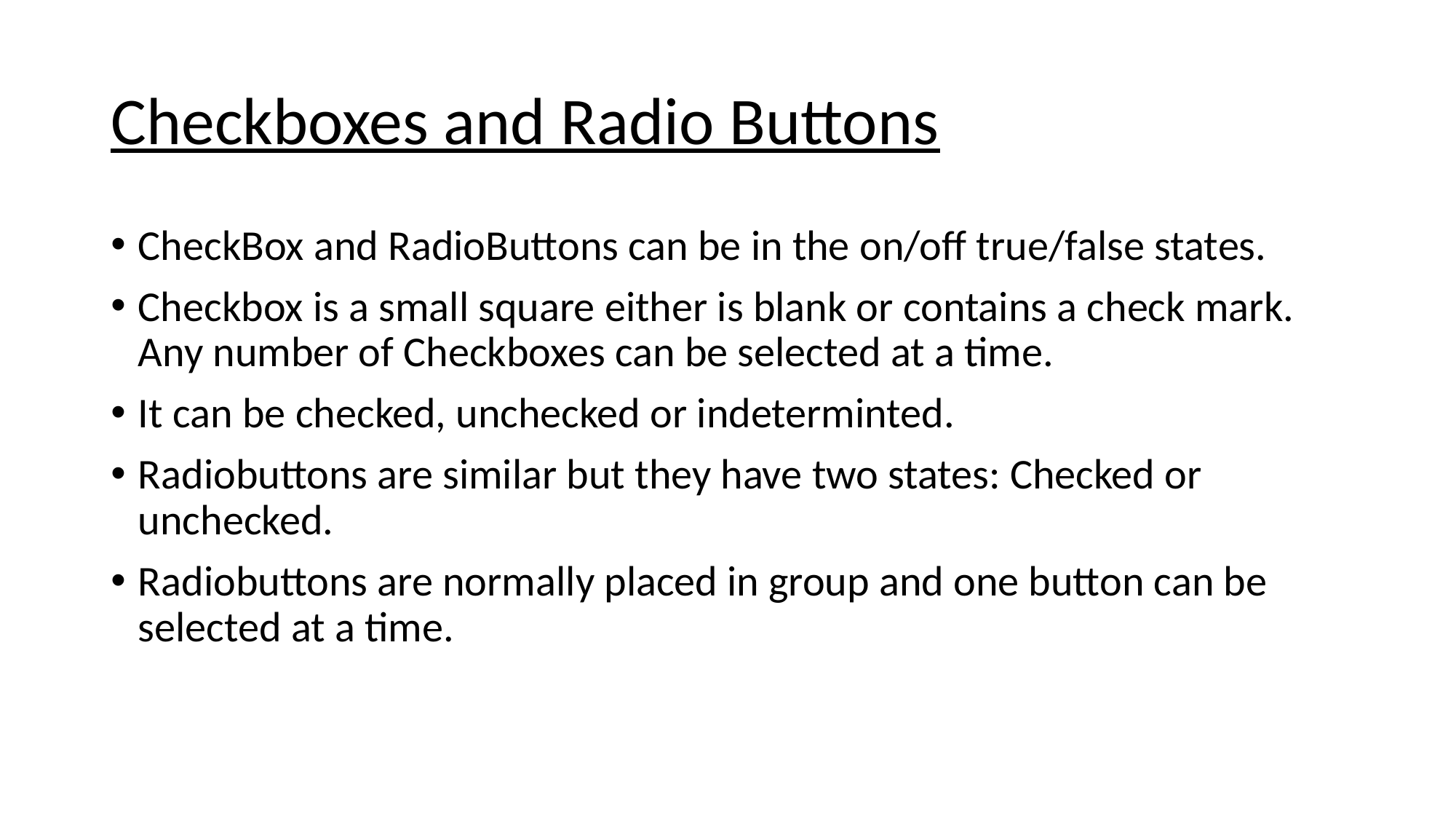

# Checkboxes and Radio Buttons
CheckBox and RadioButtons can be in the on/off true/false states.
Checkbox is a small square either is blank or contains a check mark. Any number of Checkboxes can be selected at a time.
It can be checked, unchecked or indeterminted.
Radiobuttons are similar but they have two states: Checked or unchecked.
Radiobuttons are normally placed in group and one button can be selected at a time.